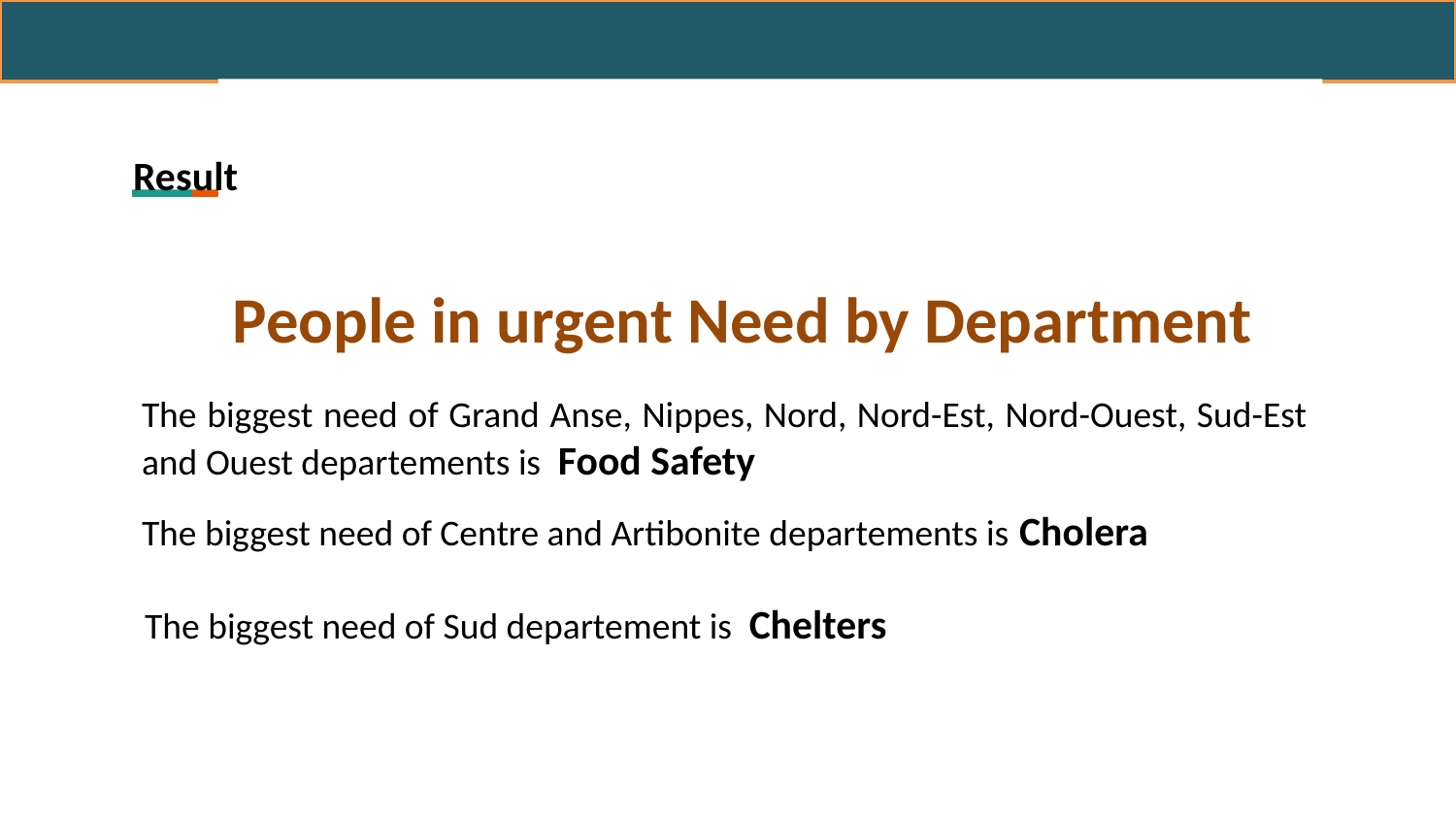

People in urgent Need by Department
#
Result
The biggest need of Grand Anse, Nippes, Nord, Nord-Est, Nord-Ouest, Sud-Est and Ouest departements is  Food Safety
The biggest need of Centre and Artibonite departements is Cholera

The biggest need of Sud departement is  Chelters